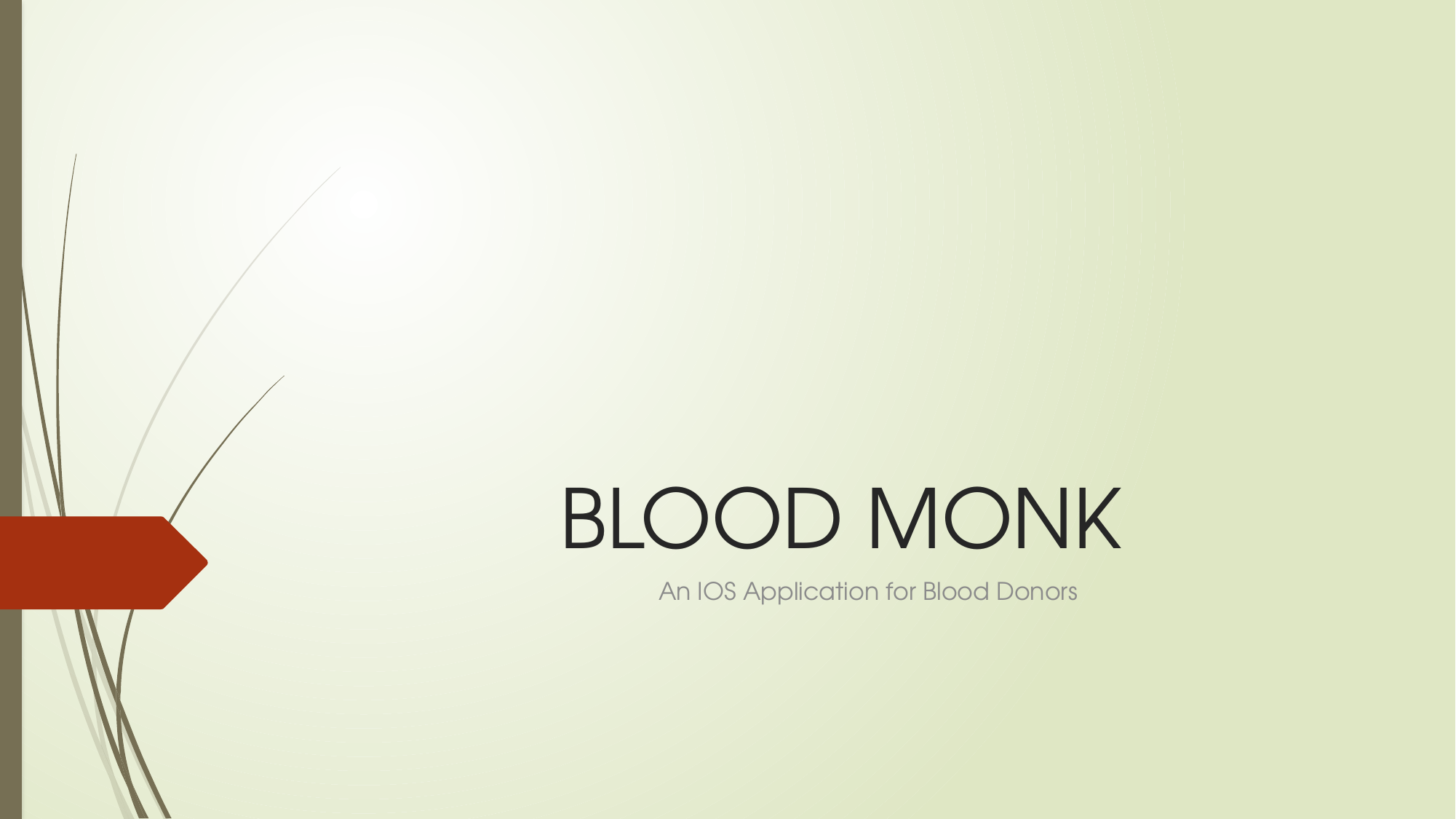

# BLOOD MONK
An IOS Application for Blood Donors